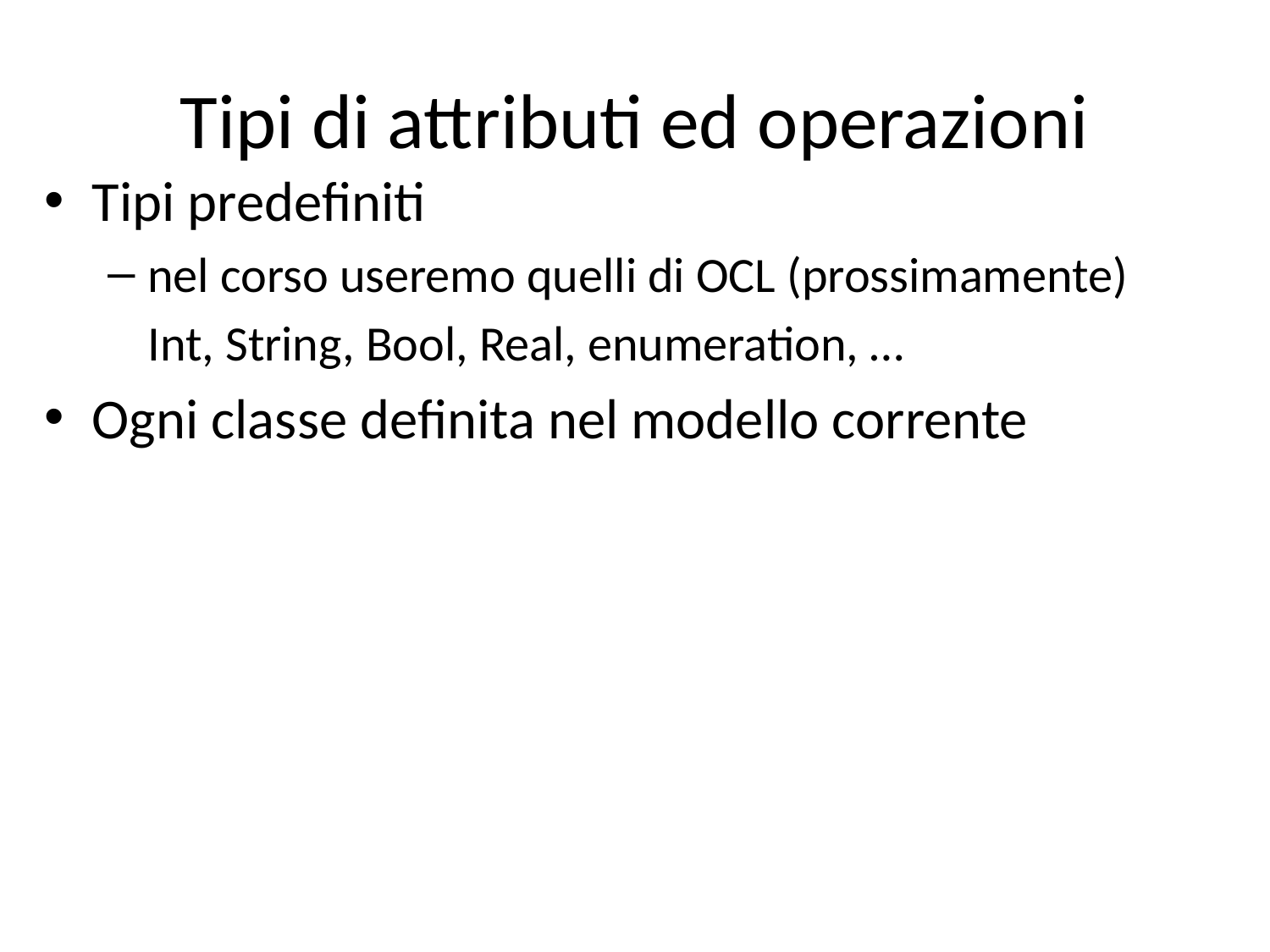

# Tipi di attributi ed operazioni
Tipi predefiniti
nel corso useremo quelli di OCL (prossimamente)
	Int, String, Bool, Real, enumeration, …
Ogni classe definita nel modello corrente